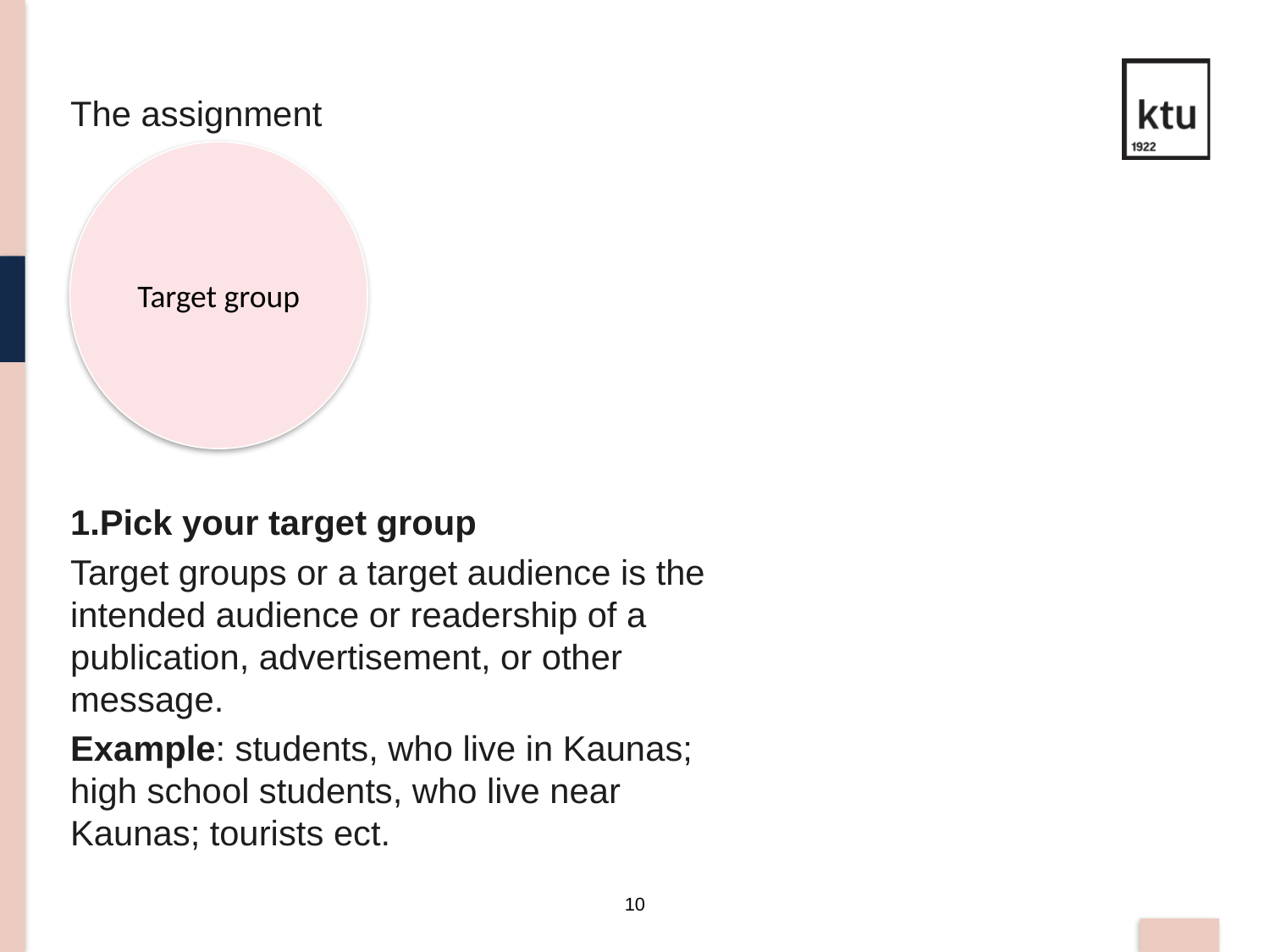

The assignment

Target group
Pick your target group
Target groups or a target audience is the intended audience or readership of a publication, advertisement, or other message.
Example: students, who live in Kaunas; high school students, who live near Kaunas; tourists ect.